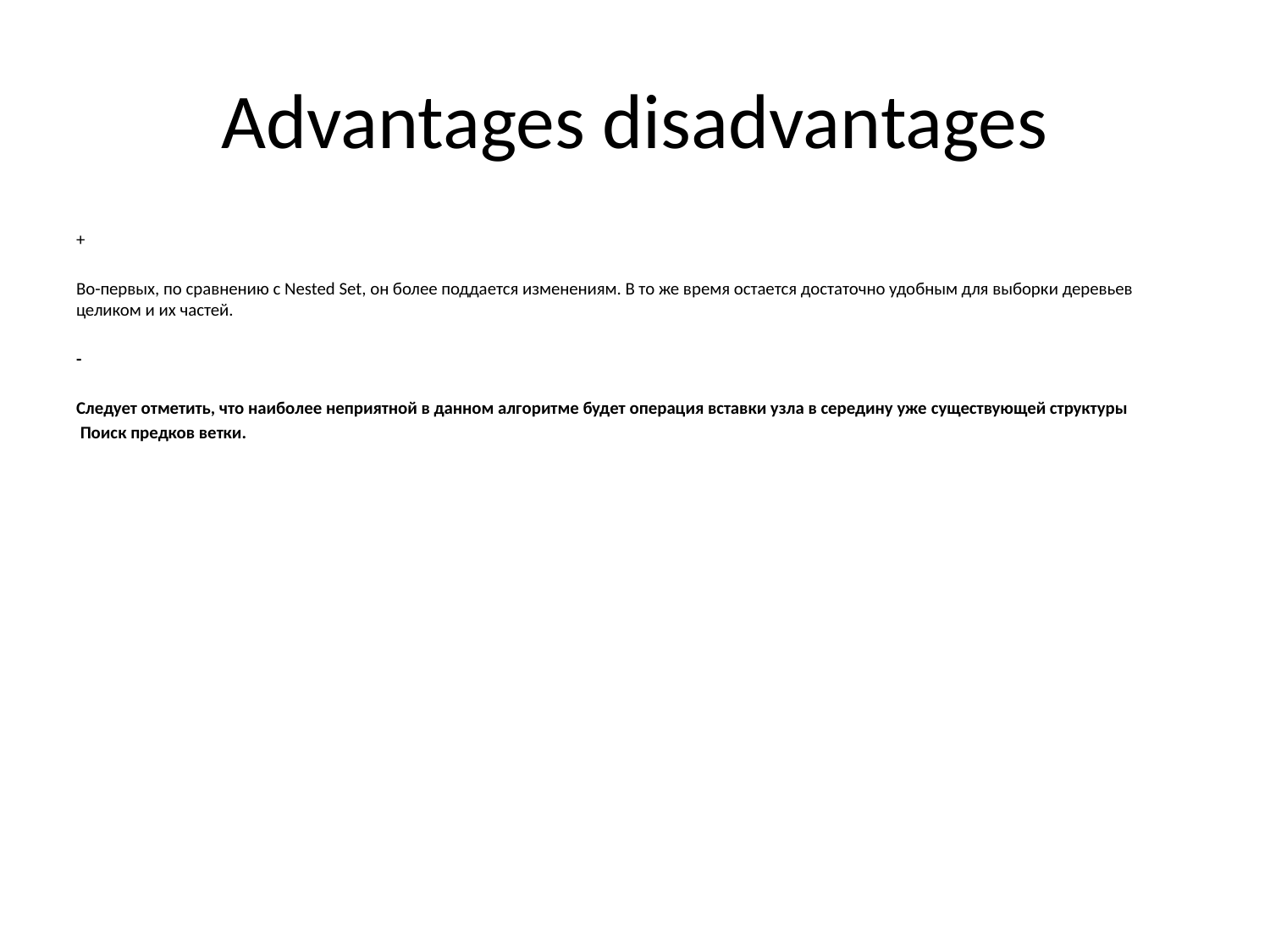

# Advantages disadvantages
+

Во-первых, по сравнению с Nested Set, он более поддается изменениям. В то же время остается достаточно удобным для выборки деревьев целиком и их частей.

-

Следует отметить, что наиболее неприятной в данном алгоритме будет операция вставки узла в середину уже существующей структуры
 Поиск предков ветки.